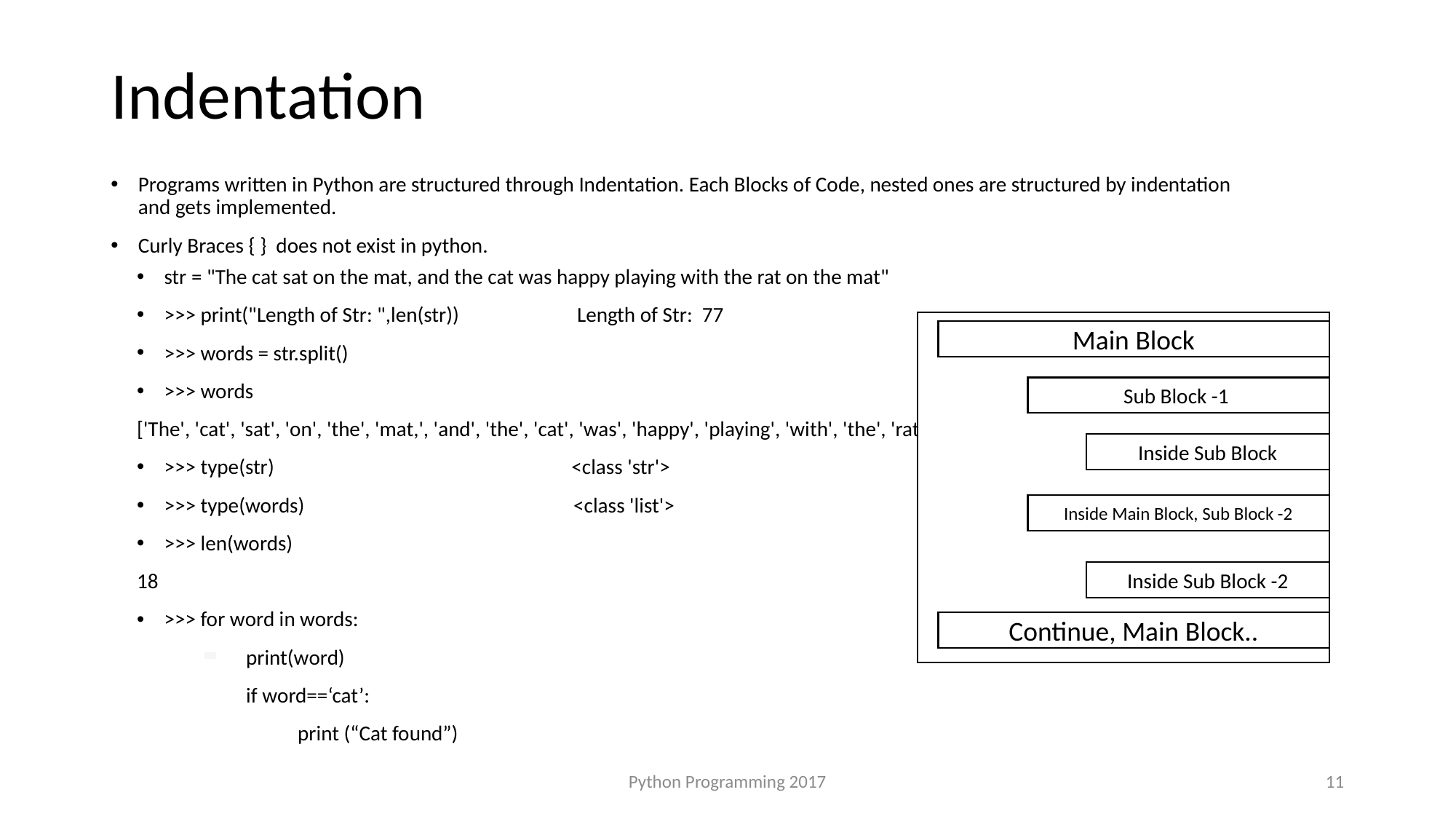

# Indentation
Programs written in Python are structured through Indentation. Each Blocks of Code, nested ones are structured by indentation and gets implemented.
Curly Braces { }  does not exist in python.
str = "The cat sat on the mat, and the cat was happy playing with the rat on the mat"
>>> print("Length of Str: ",len(str))                         Length of Str:  77
>>> words = str.split()
>>> words
['The', 'cat', 'sat', 'on', 'the', 'mat,', 'and', 'the', 'cat', 'was', 'happy', 'playing', 'with', 'the', 'rat', 'on', 'the', 'mat']
>>> type(str)                                                               <class 'str'>
>>> type(words)                                                         <class 'list'>
>>> len(words)
18
>>> for word in words:
	print(word)
	if word==‘cat’:
                                  print (“Cat found”)

Main Block
Sub Block -1
Inside Sub Block
Inside Main Block, Sub Block -2
Inside Sub Block -2
Continue, Main Block..
Python Programming 2017
11